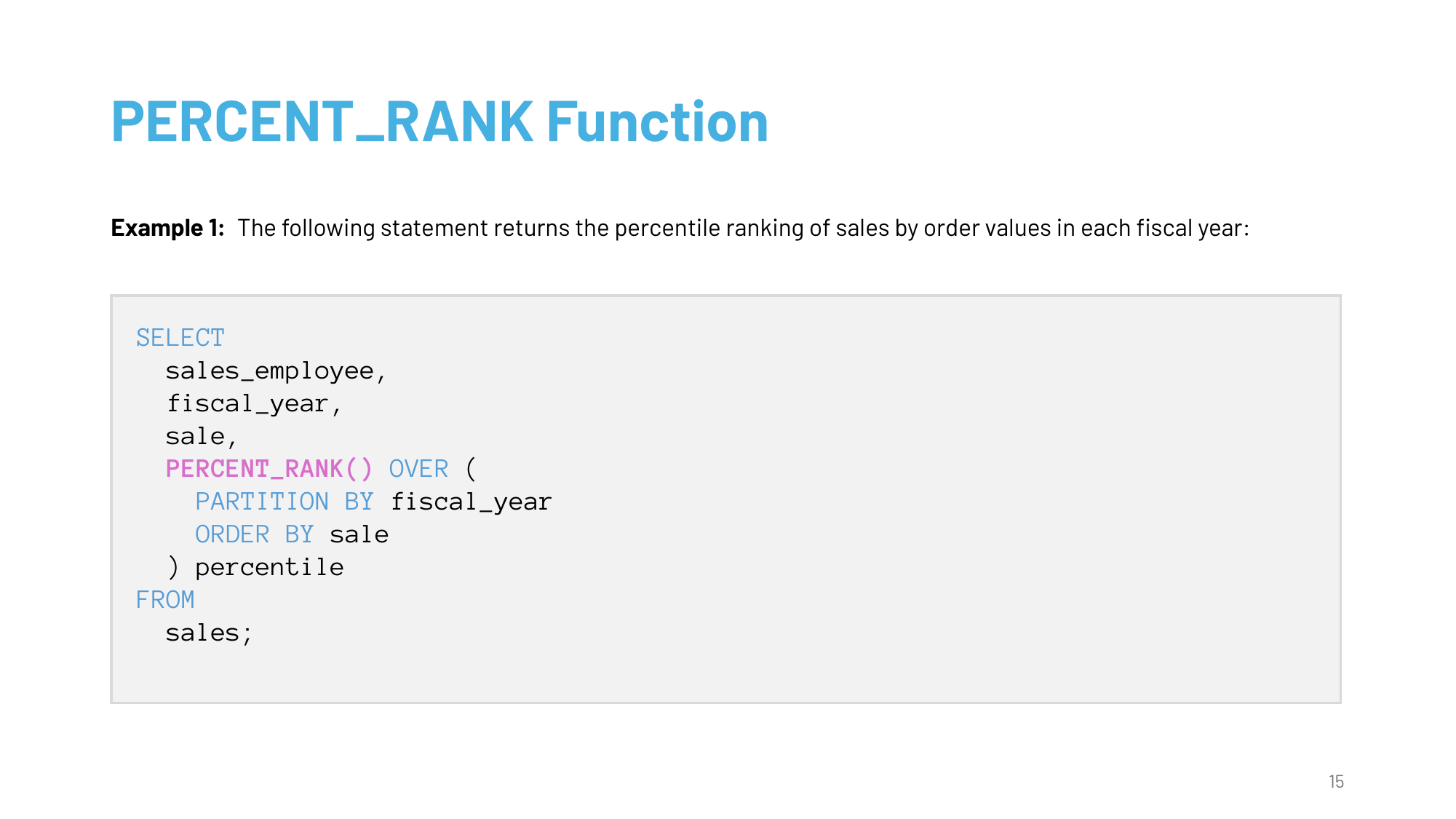

# PERCENT_RANK Function
Example 1:  The following statement returns the percentile ranking of sales by order values in each fiscal year:

 SELECT
   sales_employee,
   fiscal_year,
   sale,
   PERCENT_RANK() OVER (
     PARTITION BY fiscal_year
     ORDER BY sale
   ) percentile
 FROM
   sales;

15